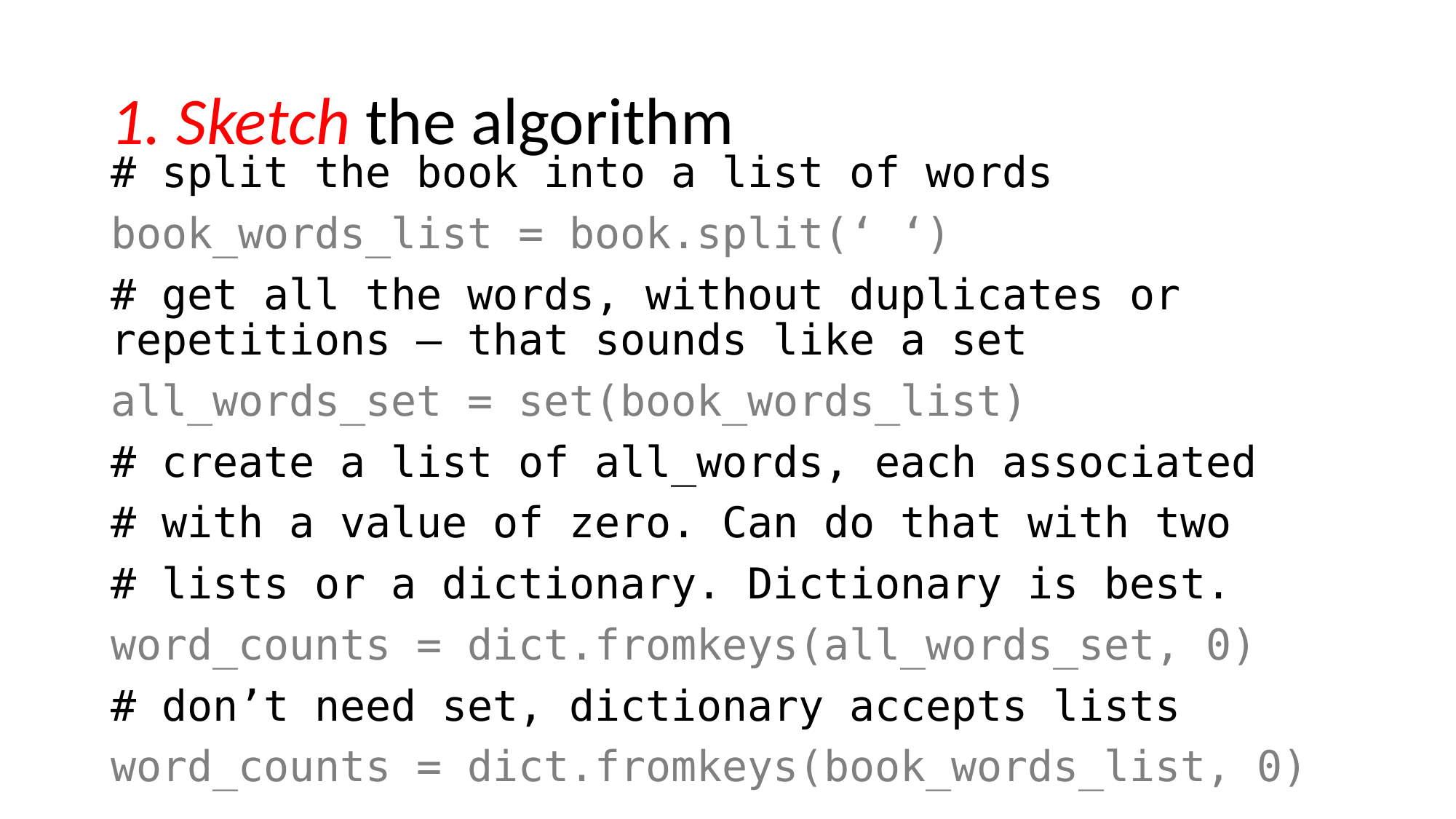

# 1. Sketch the algorithm
# split the book into a list of words
book_words_list = book.split(‘ ‘)
# get all the words, without duplicates or repetitions – that sounds like a set
all_words_set = set(book_words_list)
# create a list of all_words, each associated
# with a value of zero. Can do that with two
# lists or a dictionary. Dictionary is best.
word_counts = dict.fromkeys(all_words_set, 0)
# don’t need set, dictionary accepts lists
word_counts = dict.fromkeys(book_words_list, 0)